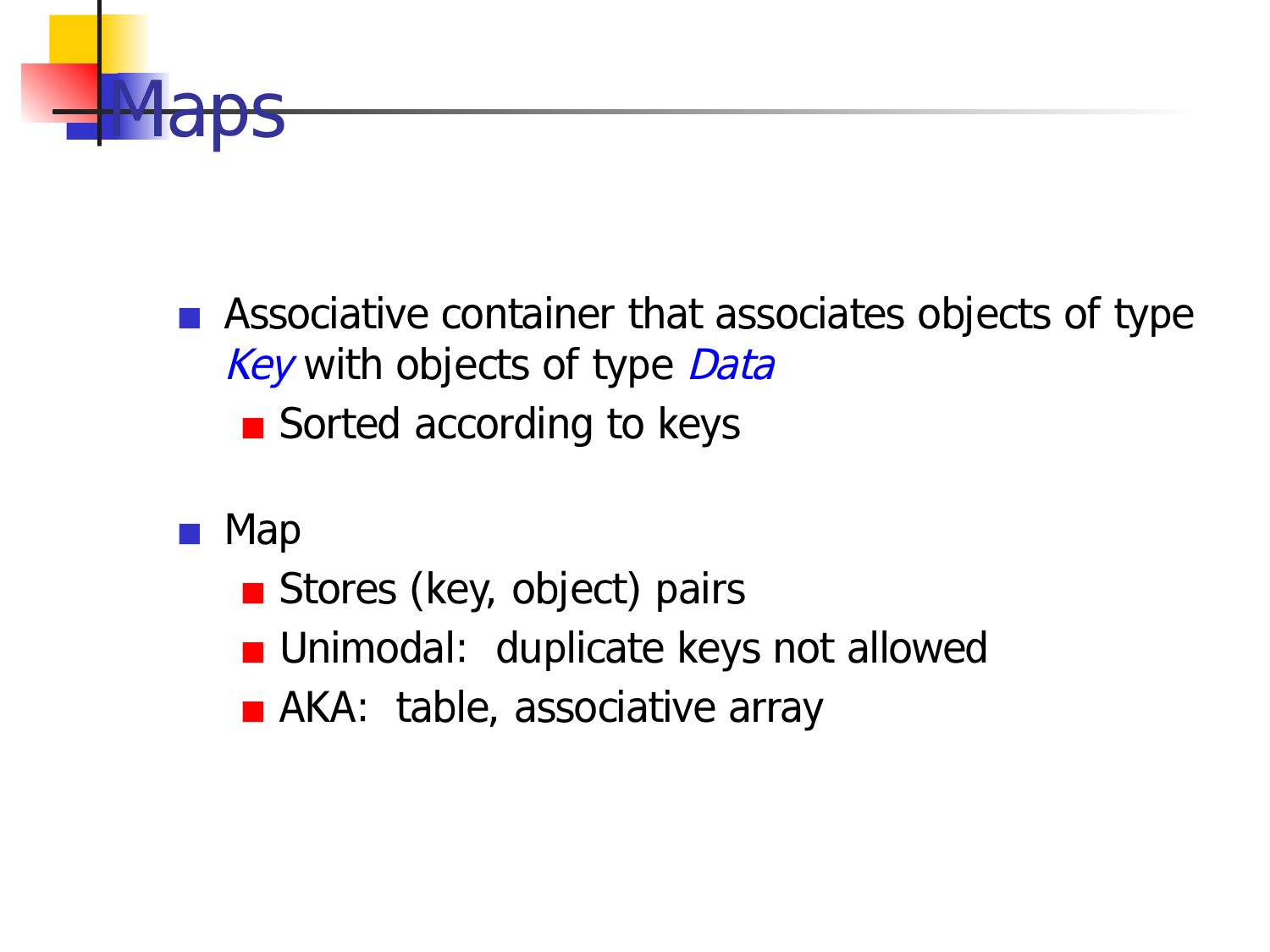

# Maps
Associative container that associates objects of type Key with objects of type Data
Sorted according to keys

Map
Stores (key, object) pairs
Unimodal:  duplicate keys not allowed
AKA:  table, associative array